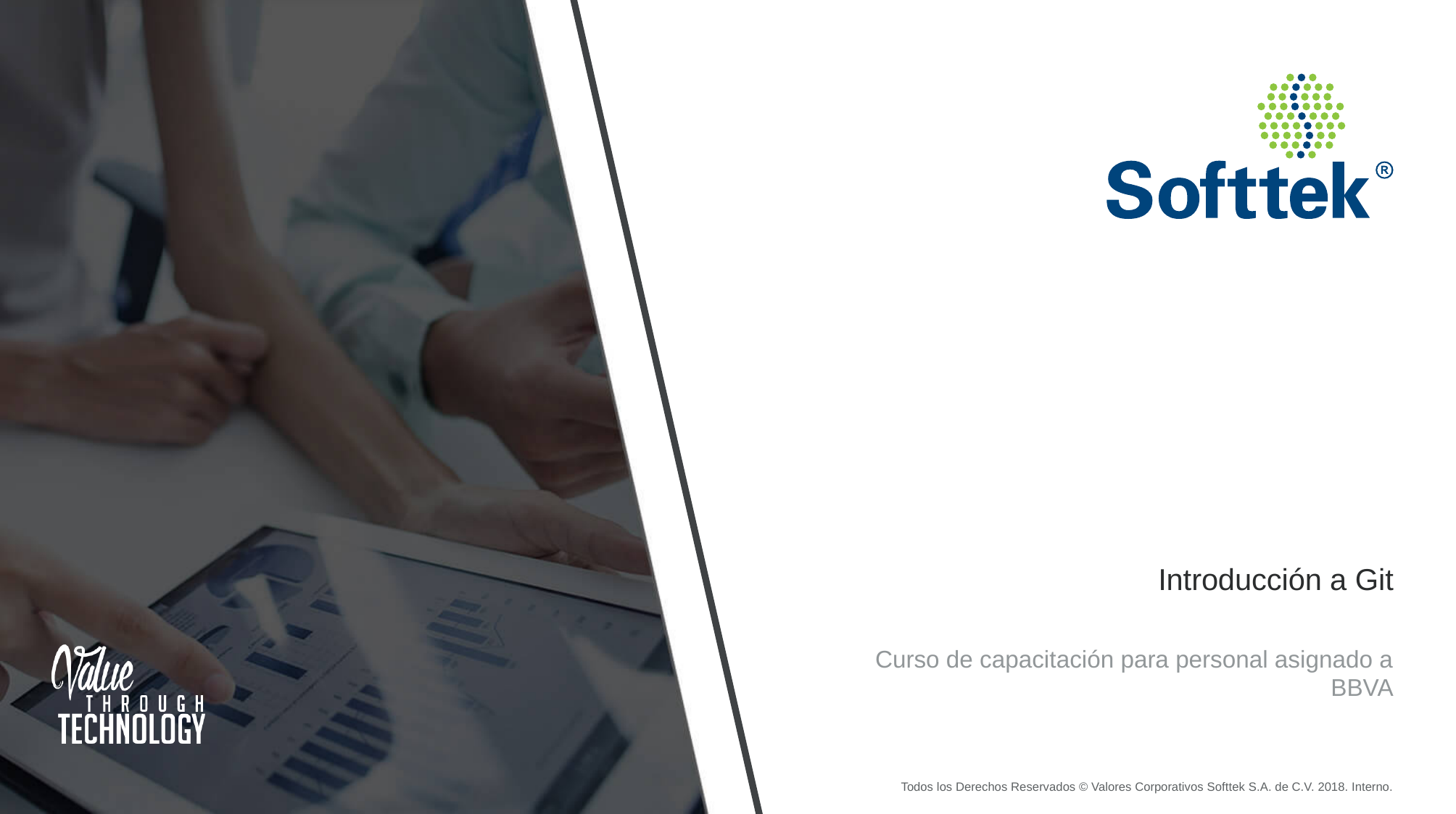

Introducción a Git
Curso de capacitación para personal asignado a BBVA